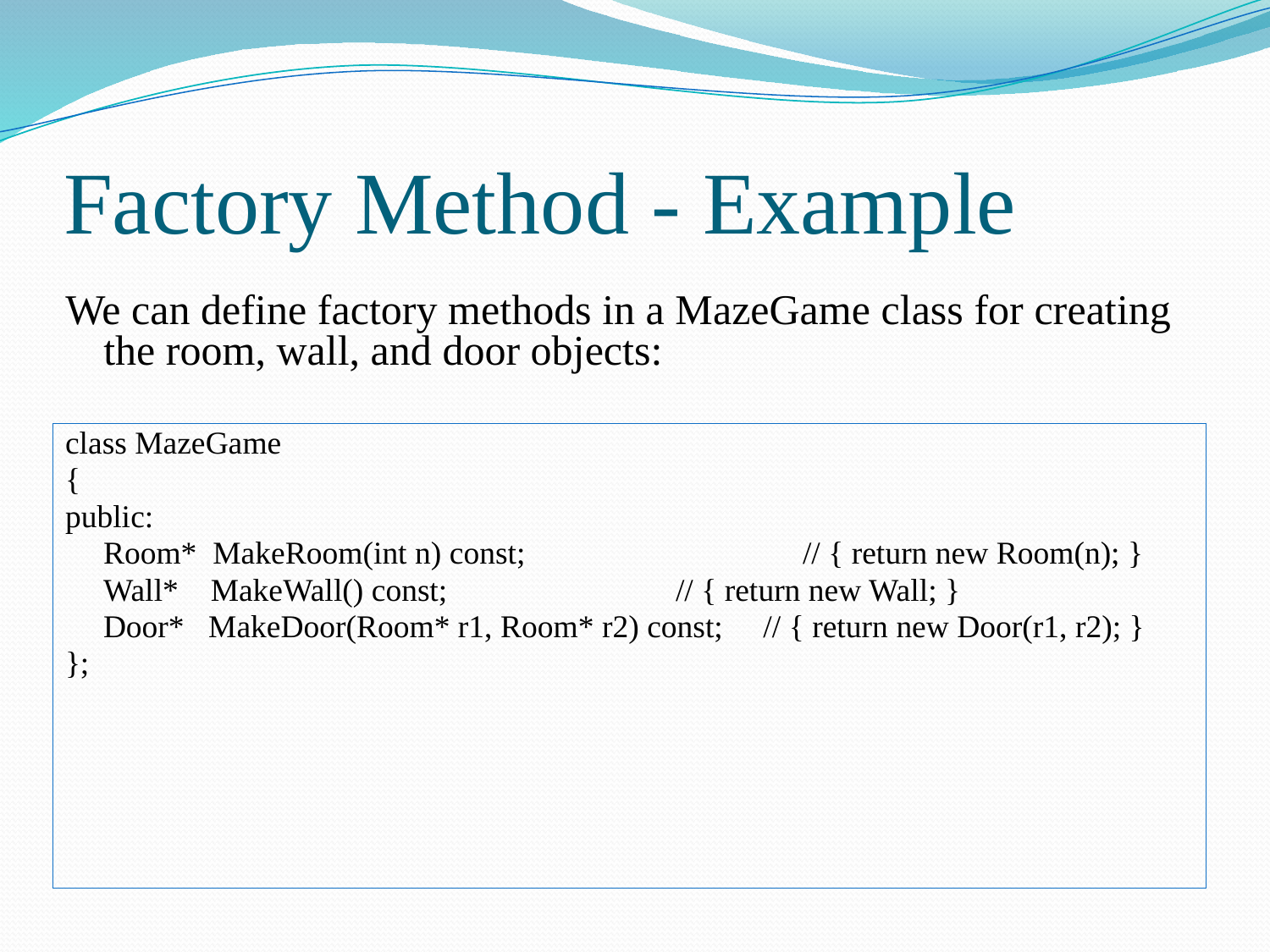

# Factory Method - Example
We can define factory methods in a MazeGame class for creating the room, wall, and door objects:
class MazeGame
{
public:
	Room*  MakeRoom(int n) const;		        // { return new Room(n); }
	Wall*    MakeWall() const;		        // { return new Wall; }
	Door*   MakeDoor(Room* r1, Room* r2) const;     // { return new Door(r1, r2); }
};